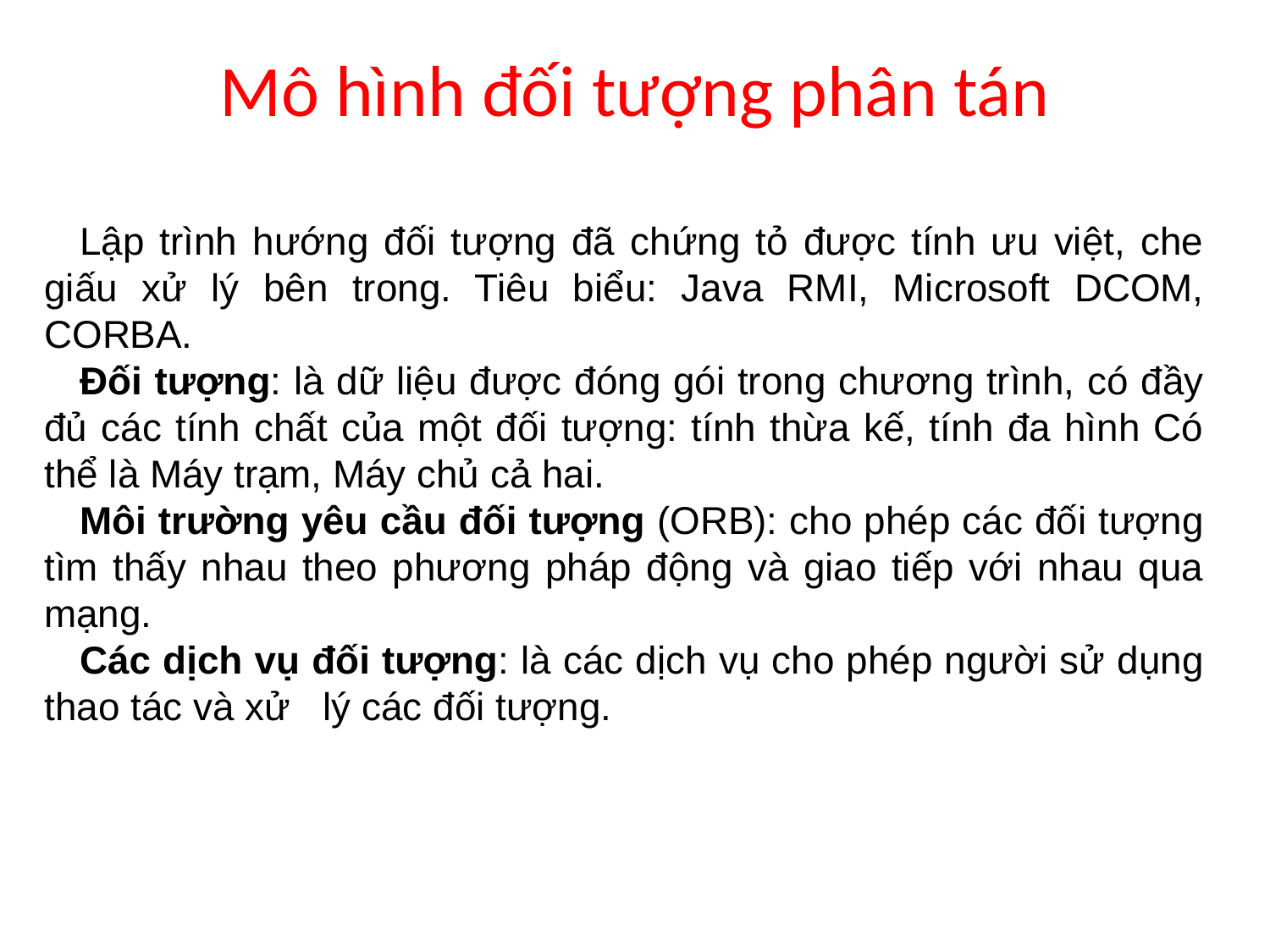

# Mô hình đối tượng phân tán
Lập trình hướng đối tượng đã chứng tỏ được tính ưu việt, che giấu xử lý bên trong. Tiêu biểu: Java RMI, Microsoft DCOM, CORBA.
Đối tượng: là dữ liệu được đóng gói trong chương trình, có đầy đủ các tính chất của một đối tượng: tính thừa kế, tính đa hình Có thể là Máy trạm, Máy chủ cả hai.
Môi trường yêu cầu đối tượng (ORB): cho phép các đối tượng tìm thấy nhau theo phương pháp động và giao tiếp với nhau qua mạng.
Các dịch vụ đối tượng: là các dịch vụ cho phép người sử dụng thao tác và xử   lý các đối tượng.